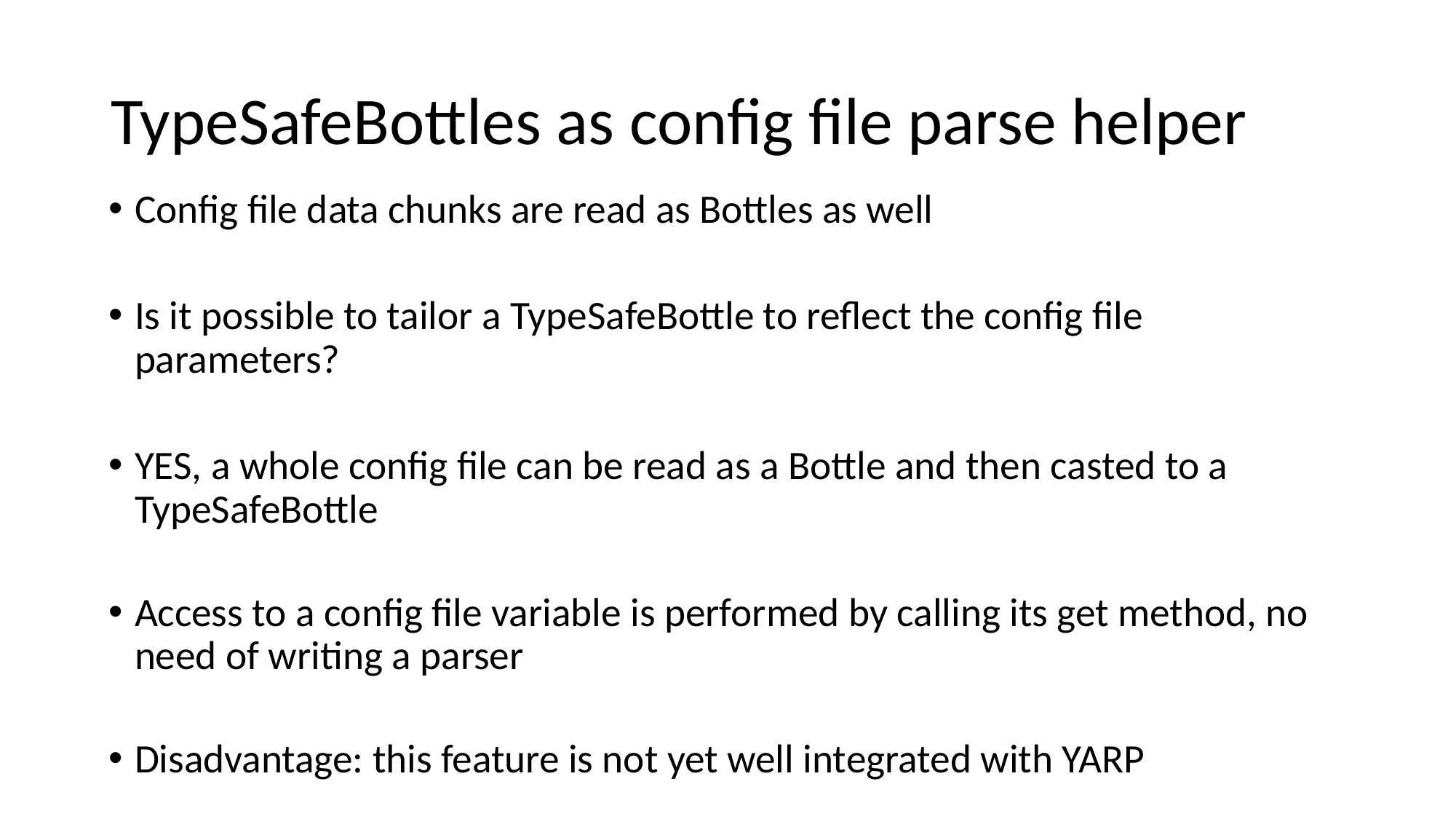

# TypeSafeBottles as config file parse helper
Config file data chunks are read as Bottles as well

Is it possible to tailor a TypeSafeBottle to reflect the config file parameters?

YES, a whole config file can be read as a Bottle and then casted to a TypeSafeBottle

Access to a config file variable is performed by calling its get method, no need of writing a parser

Disadvantage: this feature is not yet well integrated with YARP